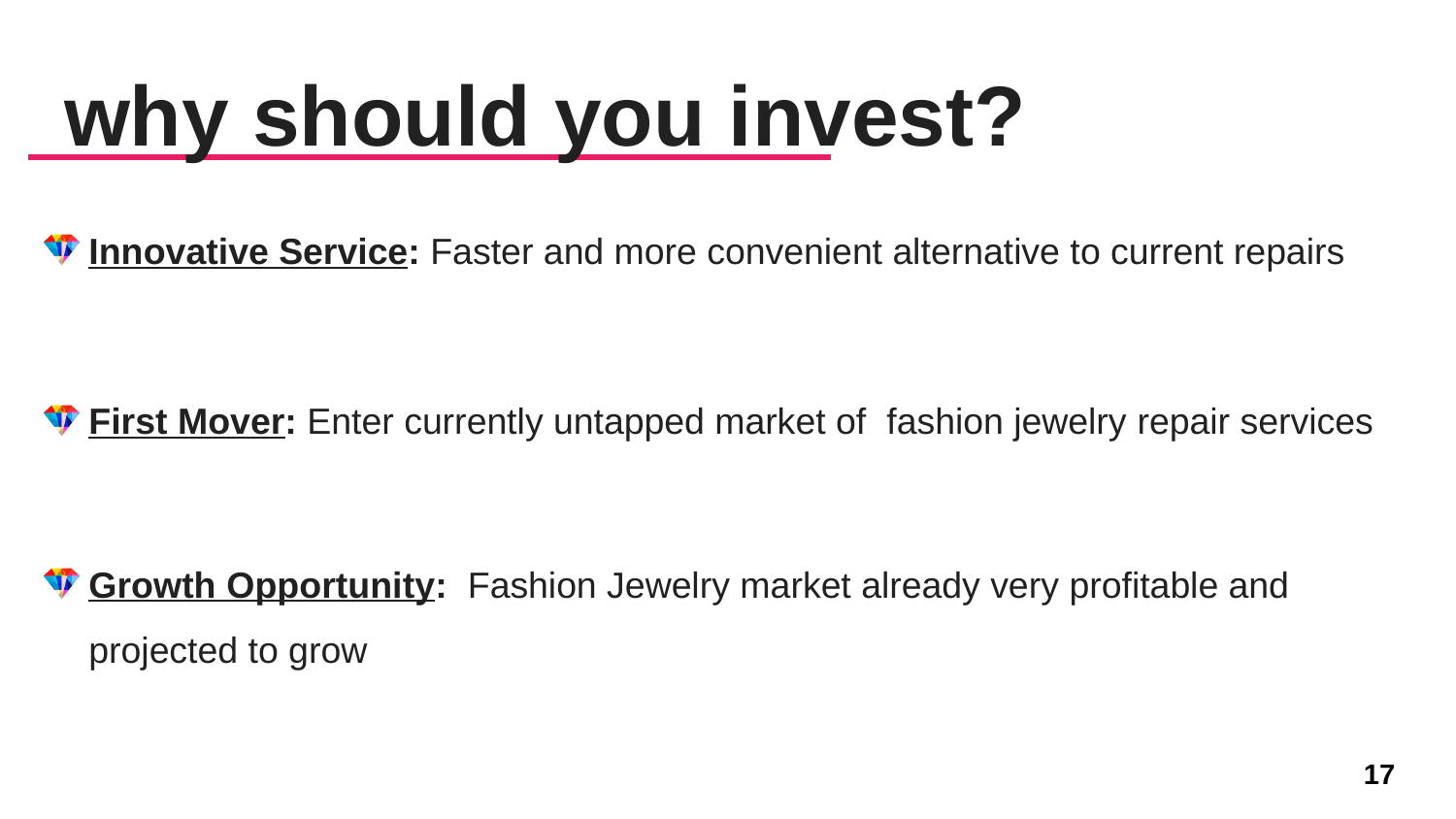

# why should you invest?
Innovative Service: Faster and more convenient alternative to current repairs

First Mover: Enter currently untapped market of  fashion jewelry repair services
Growth Opportunity:  Fashion Jewelry market already very profitable and projected to grow

17